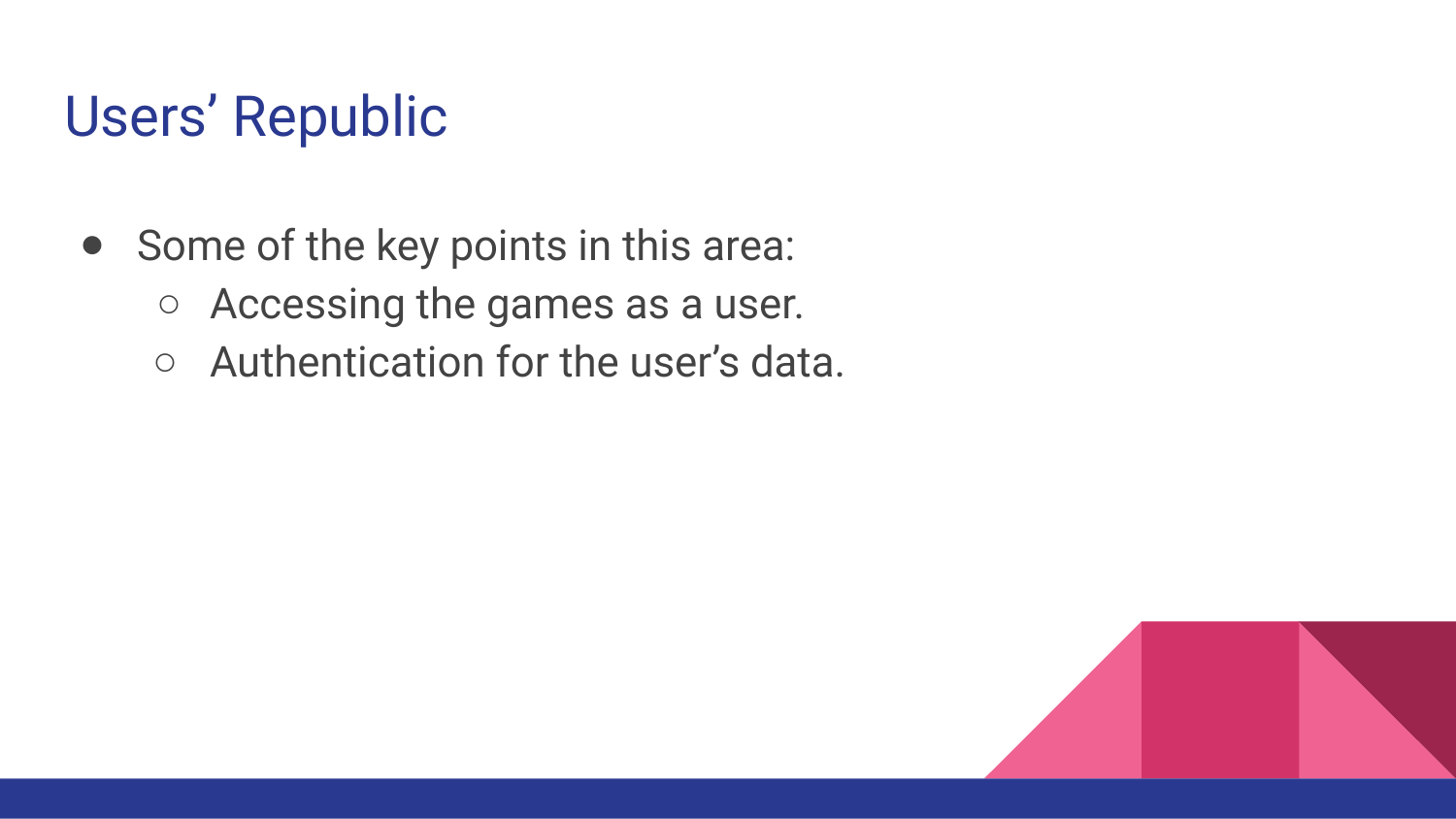

# Users’ Republic
Some of the key points in this area:
Accessing the games as a user.
Authentication for the user’s data.